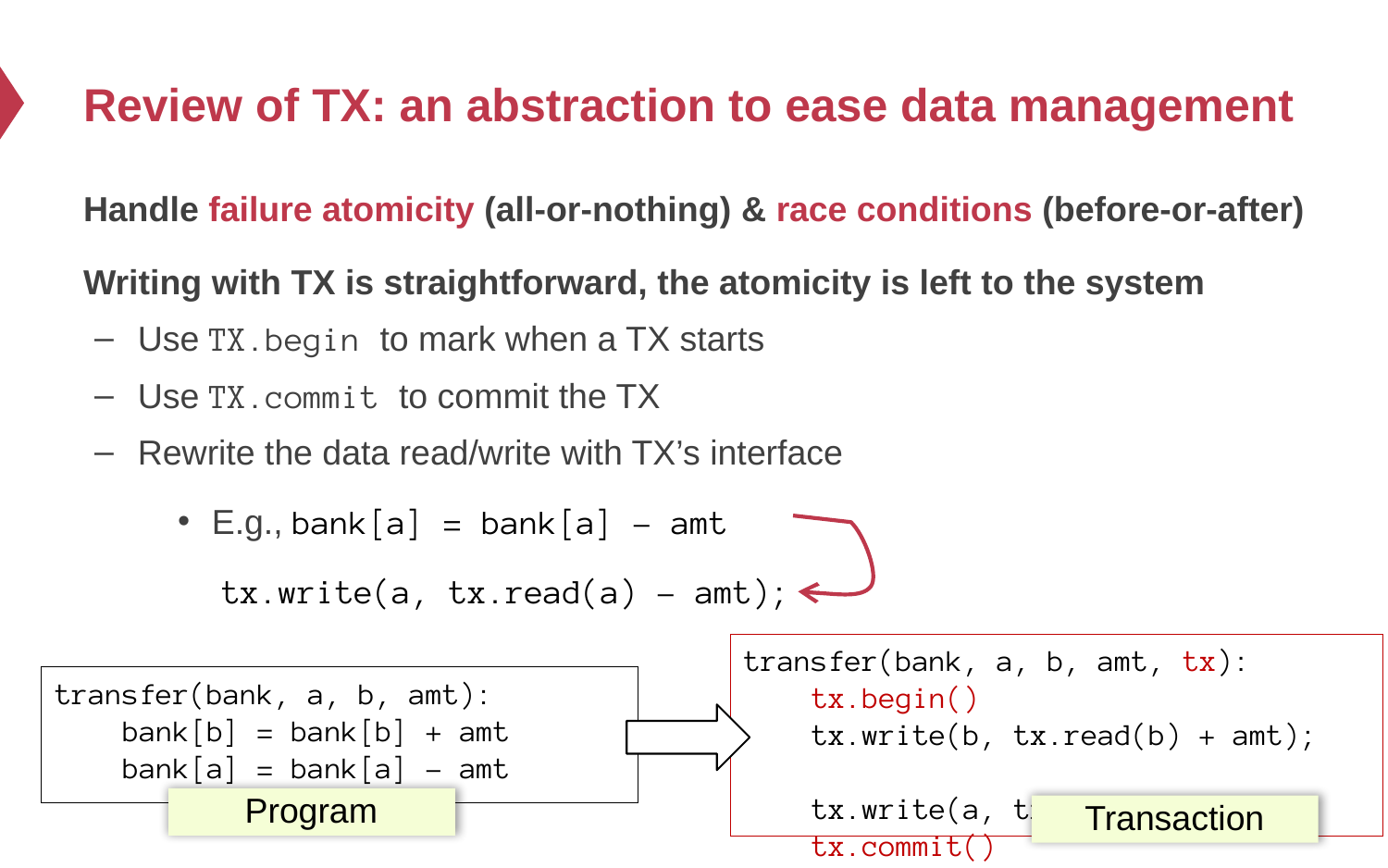

# Review of TX: an abstraction to ease data management
Handle failure atomicity (all-or-nothing) & race conditions (before-or-after)
Writing with TX is straightforward, the atomicity is left to the system
Use TX.begin to mark when a TX starts
Use TX.commit to commit the TX
Rewrite the data read/write with TX’s interface
E.g., bank[a] = bank[a] – amt
tx.write(a, tx.read(a) – amt);

transfer(bank, a, b, amt, tx):
    tx.begin()
    tx.write(b, tx.read(b) + amt);
    tx.write(a, tx.read(a) – amt);
    tx.commit()

transfer(bank, a, b, amt):
    bank[b] = bank[b] + amt
    bank[a] = bank[a] - amt

Program
Transaction
64